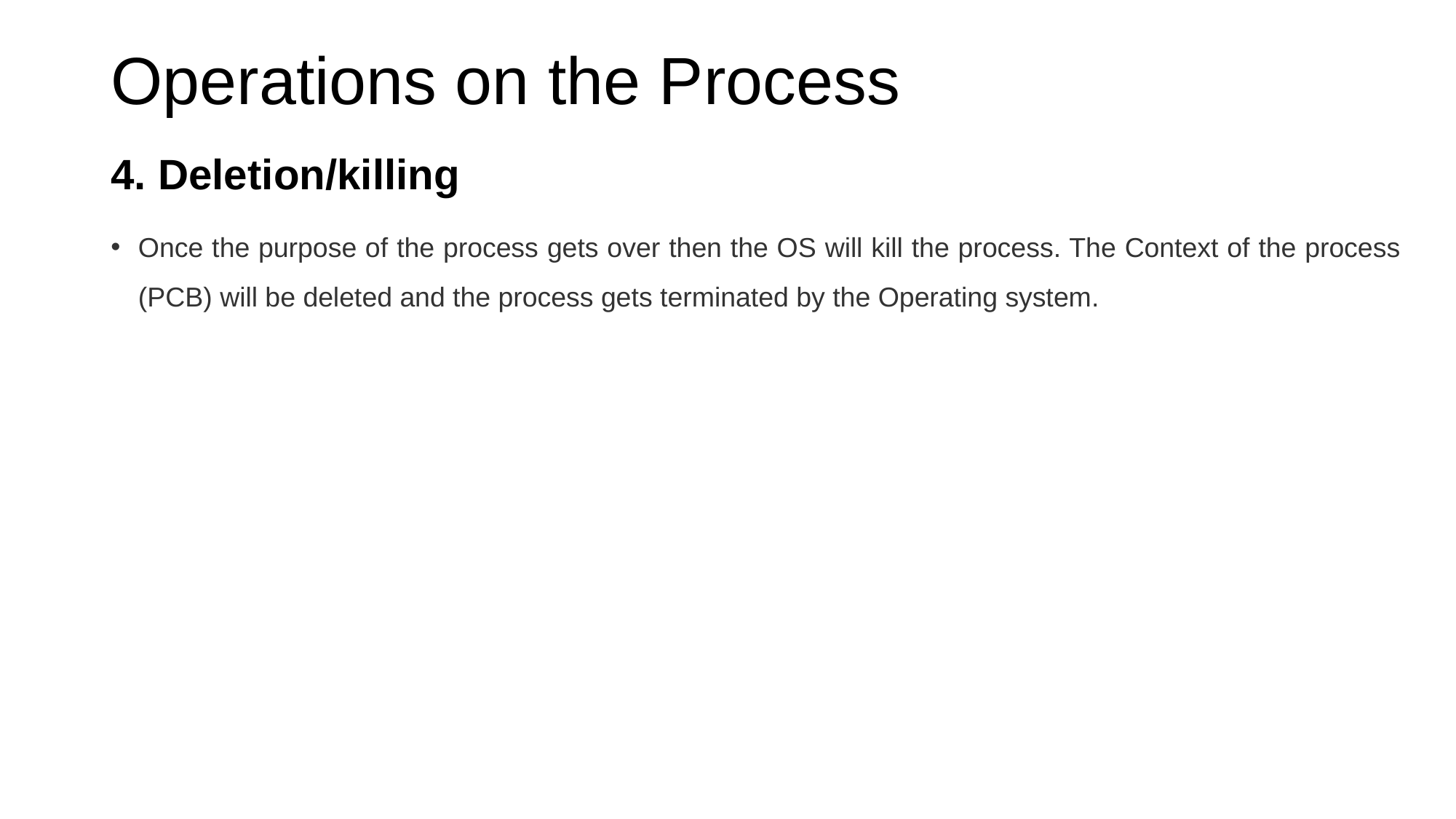

# Operations on the Process
4. Deletion/killing
Once the purpose of the process gets over then the OS will kill the process. The Context of the process (PCB) will be deleted and the process gets terminated by the Operating system.